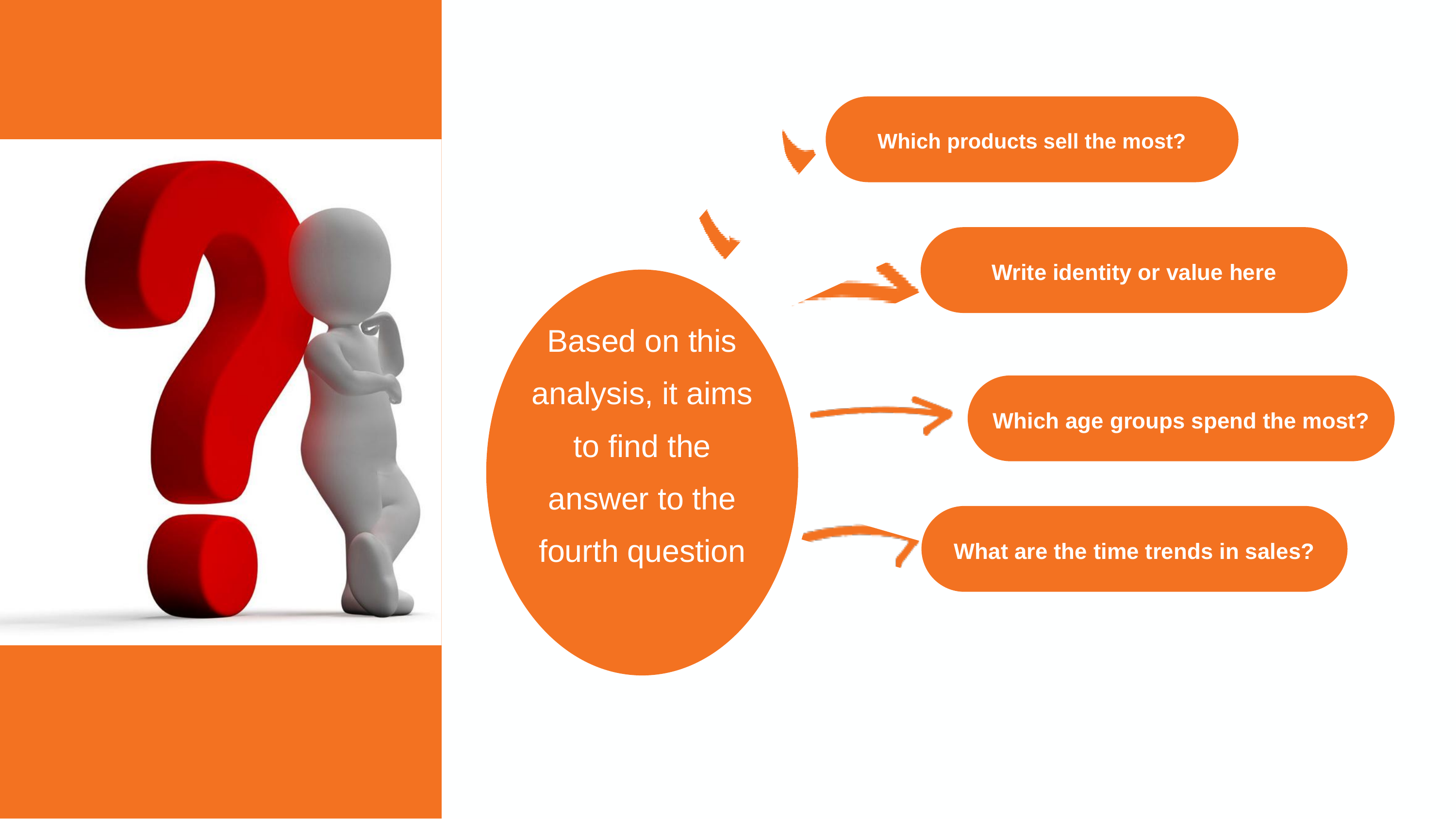

Which products sell the most?

Write identity or value here

Based on this analysis, it aims to find the answer to the fourth question

Which age groups spend the most?

What are the time trends in sales?